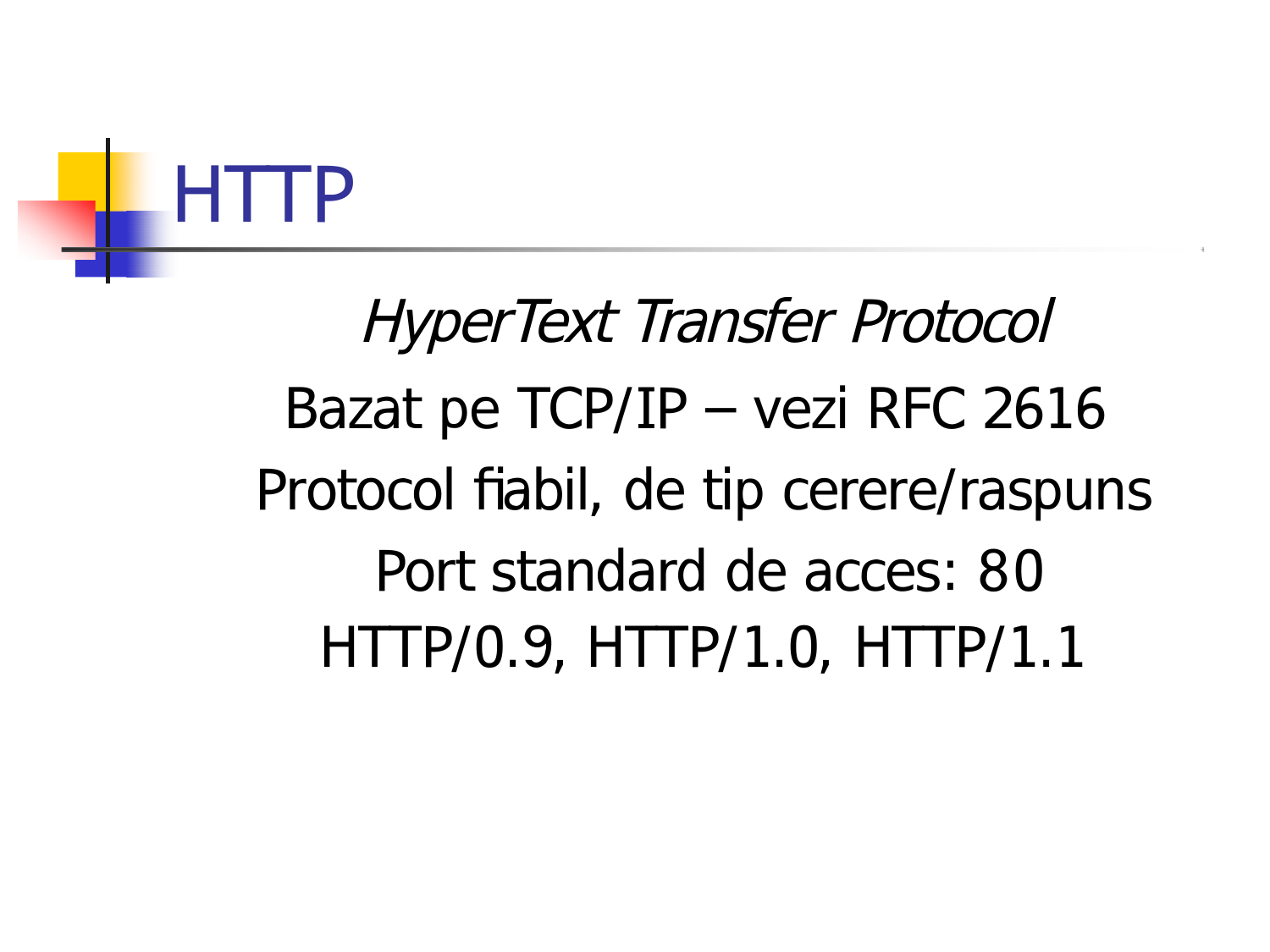

# HTTP

HyperText Transfer Protocol
Bazat pe TCP/IP – vezi RFC 2616  Protocol fiabil, de tip cerere/raspuns  Port standard de acces: 80
HTTP/0.9, HTTP/1.0, HTTP/1.1